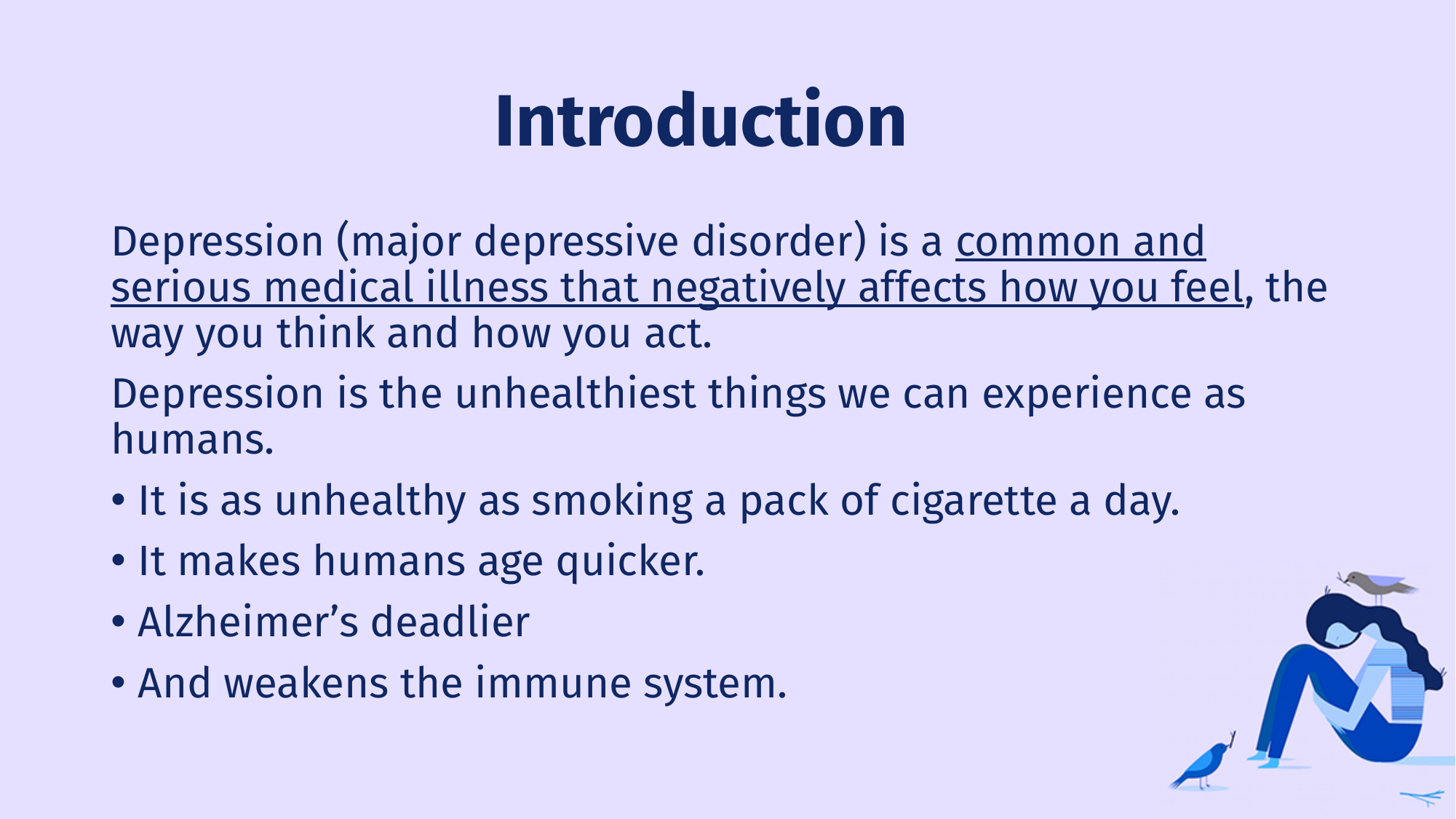

# Introduction
Depression (major depressive disorder) is a common and serious medical illness that negatively affects how you feel, the way you think and how you act.
Depression is the unhealthiest things we can experience as humans.
It is as unhealthy as smoking a pack of cigarette a day.
It makes humans age quicker.
Alzheimer’s deadlier
And weakens the immune system.